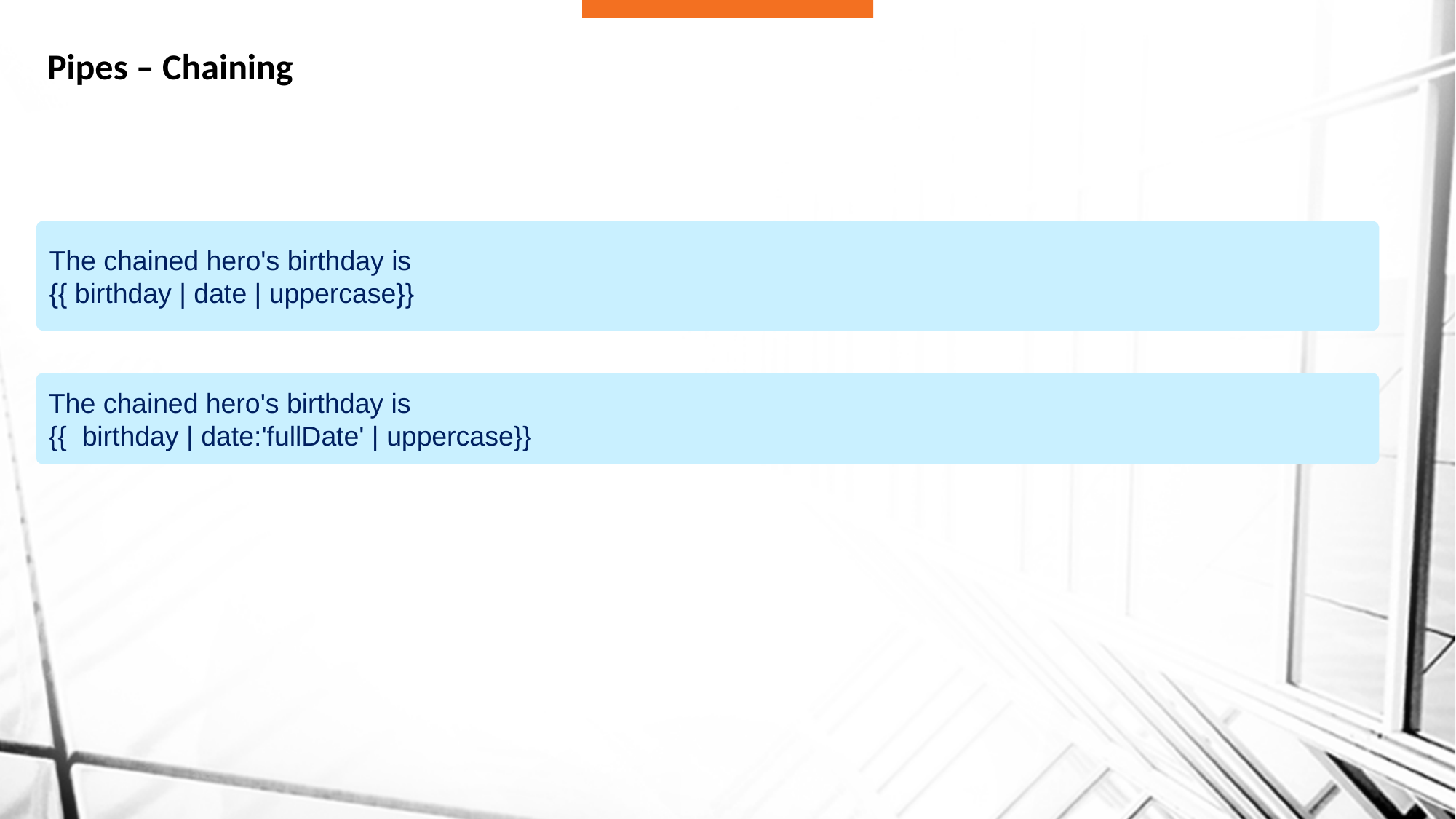

# Pipes – Chaining
The chained hero's birthday is
{{ birthday | date | uppercase}}
The chained hero's birthday is
{{  birthday | date:'fullDate' | uppercase}}